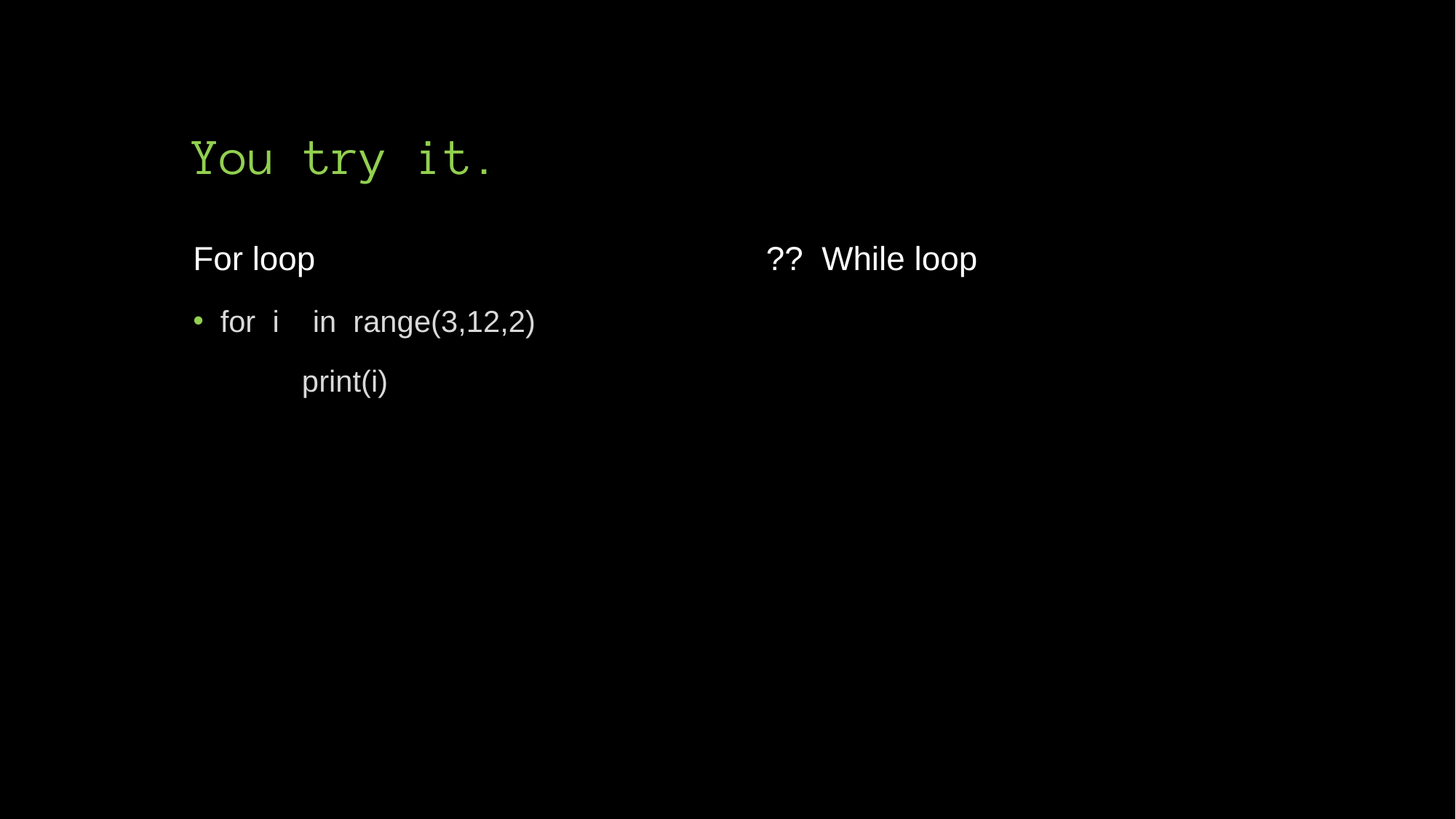

# You try it.
For loop
??  While loop
for  i    in  range(3,12,2)
             print(i)